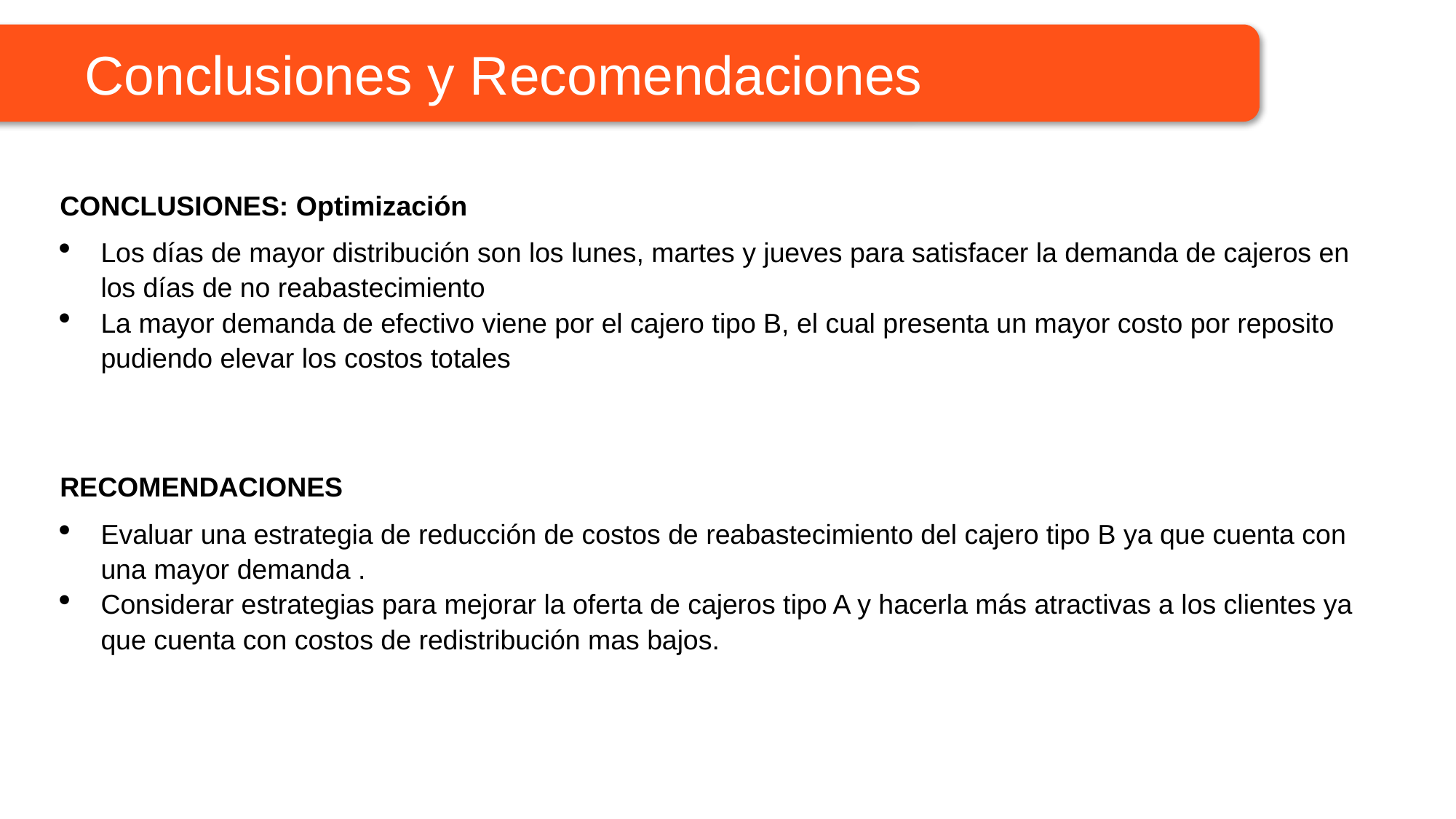

Conclusiones y Recomendaciones
CONCLUSIONES: Optimización
Los días de mayor distribución son los lunes, martes y jueves para satisfacer la demanda de cajeros en los días de no reabastecimiento
La mayor demanda de efectivo viene por el cajero tipo B, el cual presenta un mayor costo por reposito pudiendo elevar los costos totales

RECOMENDACIONES
Evaluar una estrategia de reducción de costos de reabastecimiento del cajero tipo B ya que cuenta con una mayor demanda .
Considerar estrategias para mejorar la oferta de cajeros tipo A y hacerla más atractivas a los clientes ya que cuenta con costos de redistribución mas bajos.